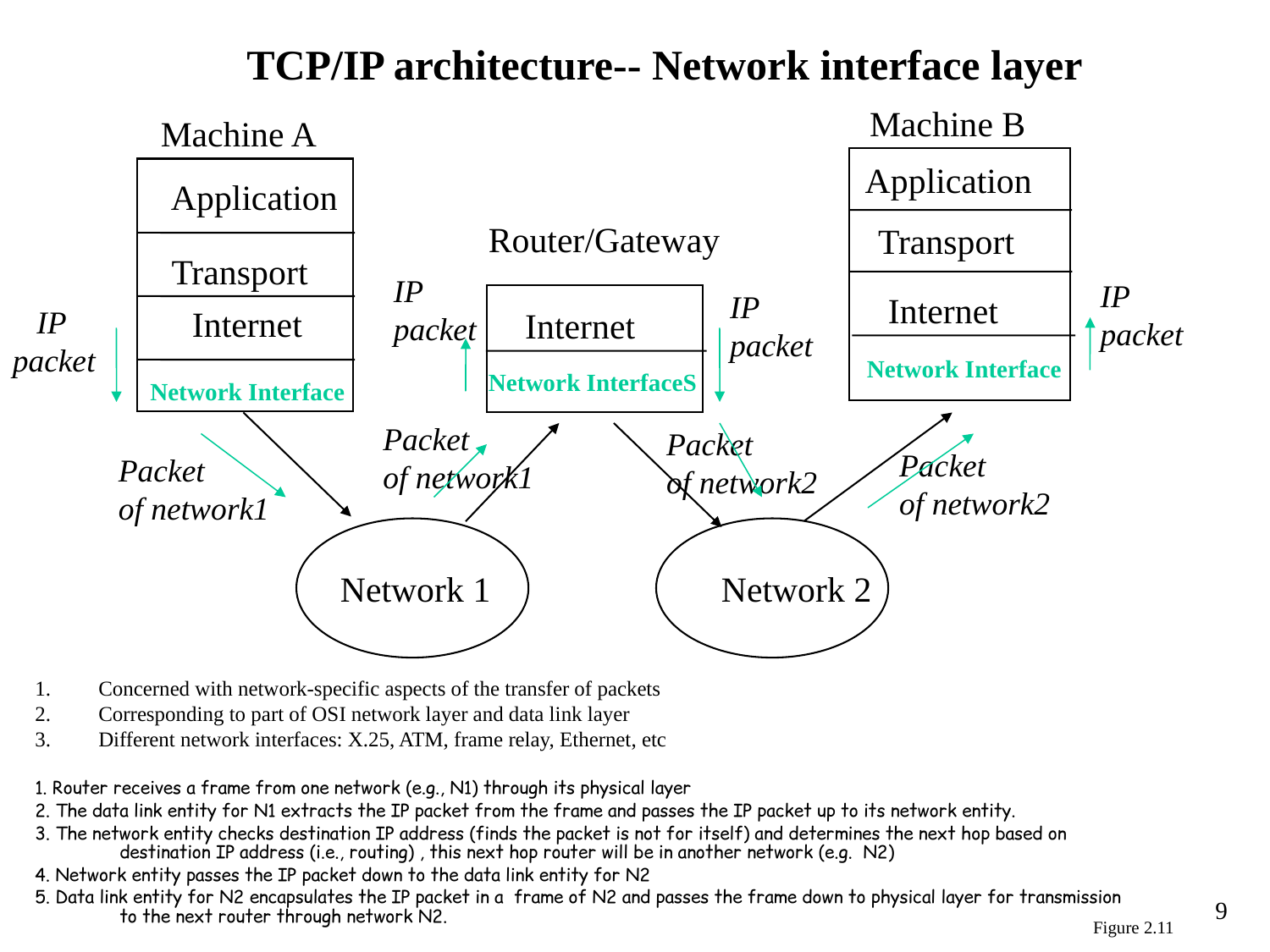

TCP/IP architecture-- Network interface layer
Machine B
Machine A

Application

Transport

Internet

   Network Interface

Application
Router/Gateway

Transport
IP
packet
IP
packet
IP
packet

Internet

Network InterfaceS
   IP
packet

Internet

Network Interface

Packet
of network1

Packet
of network2

Packet
of network2

Packet
of network1

Network 1
Network 2
Concerned with network-specific aspects of the transfer of packets
Corresponding to part of OSI network layer and data link layer
Different network interfaces: X.25, ATM, frame relay, Ethernet, etc
1. Router receives a frame from one network (e.g., N1) through its physical layer
2. The data link entity for N1 extracts the IP packet from the frame and passes the IP packet up to its network entity.
3. The network entity checks destination IP address (finds the packet is not for itself) and determines the next hop based on destination IP address (i.e., routing) , this next hop router will be in another network (e.g.  N2)
4. Network entity passes the IP packet down to the data link entity for N2
5. Data link entity for N2 encapsulates the IP packet in a  frame of N2 and passes the frame down to physical layer for transmission to the next router through network N2.
9
Figure 2.11